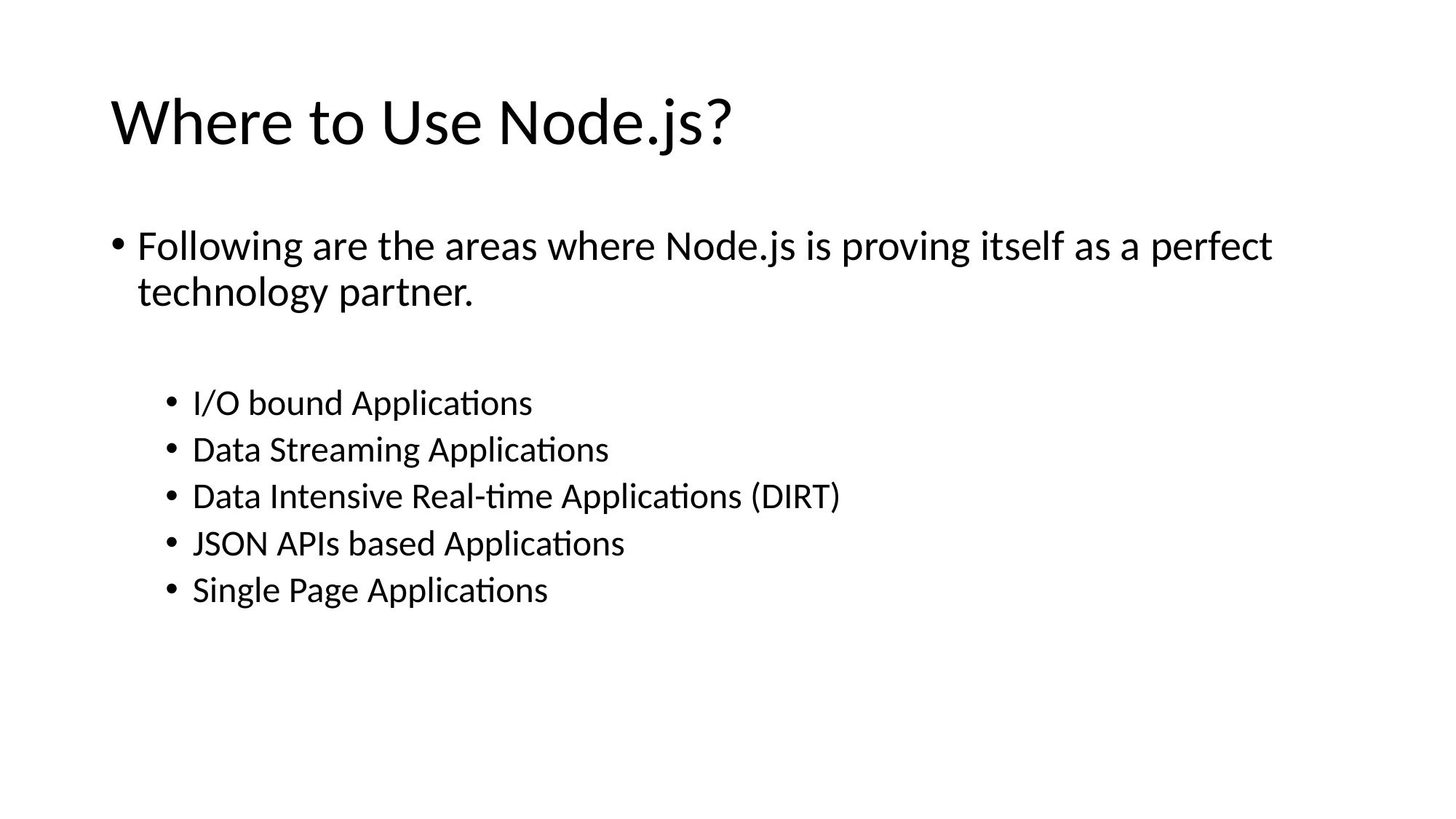

# Where to Use Node.js?
Following are the areas where Node.js is proving itself as a perfect technology partner.

I/O bound Applications
Data Streaming Applications
Data Intensive Real-time Applications (DIRT)
JSON APIs based Applications
Single Page Applications